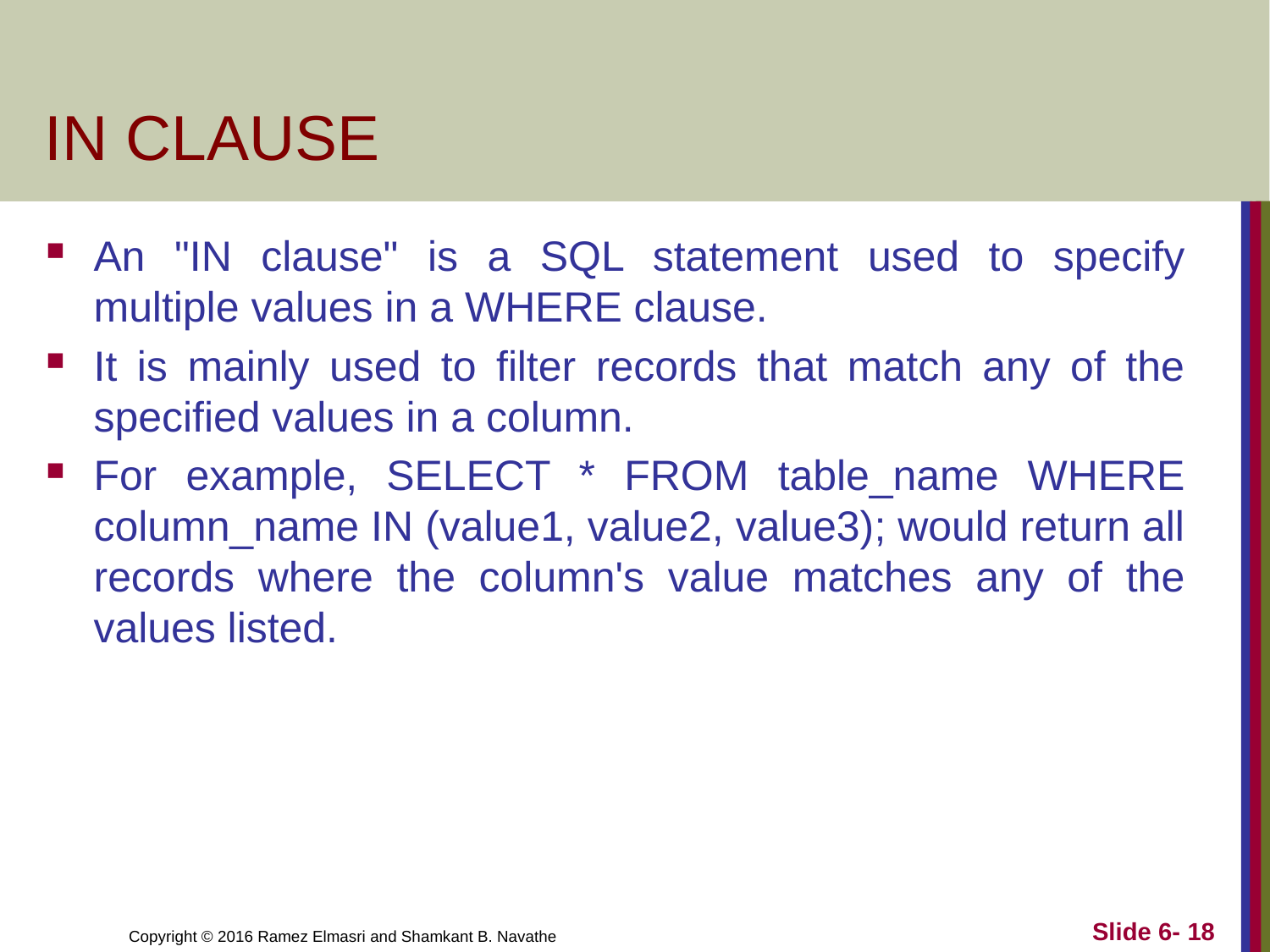

# IN CLAUSE
An "IN clause" is a SQL statement used to specify multiple values in a WHERE clause.
It is mainly used to filter records that match any of the specified values in a column.
For example, SELECT * FROM table_name WHERE column_name IN (value1, value2, value3); would return all records where the column's value matches any of the values listed.
Slide 6- 18